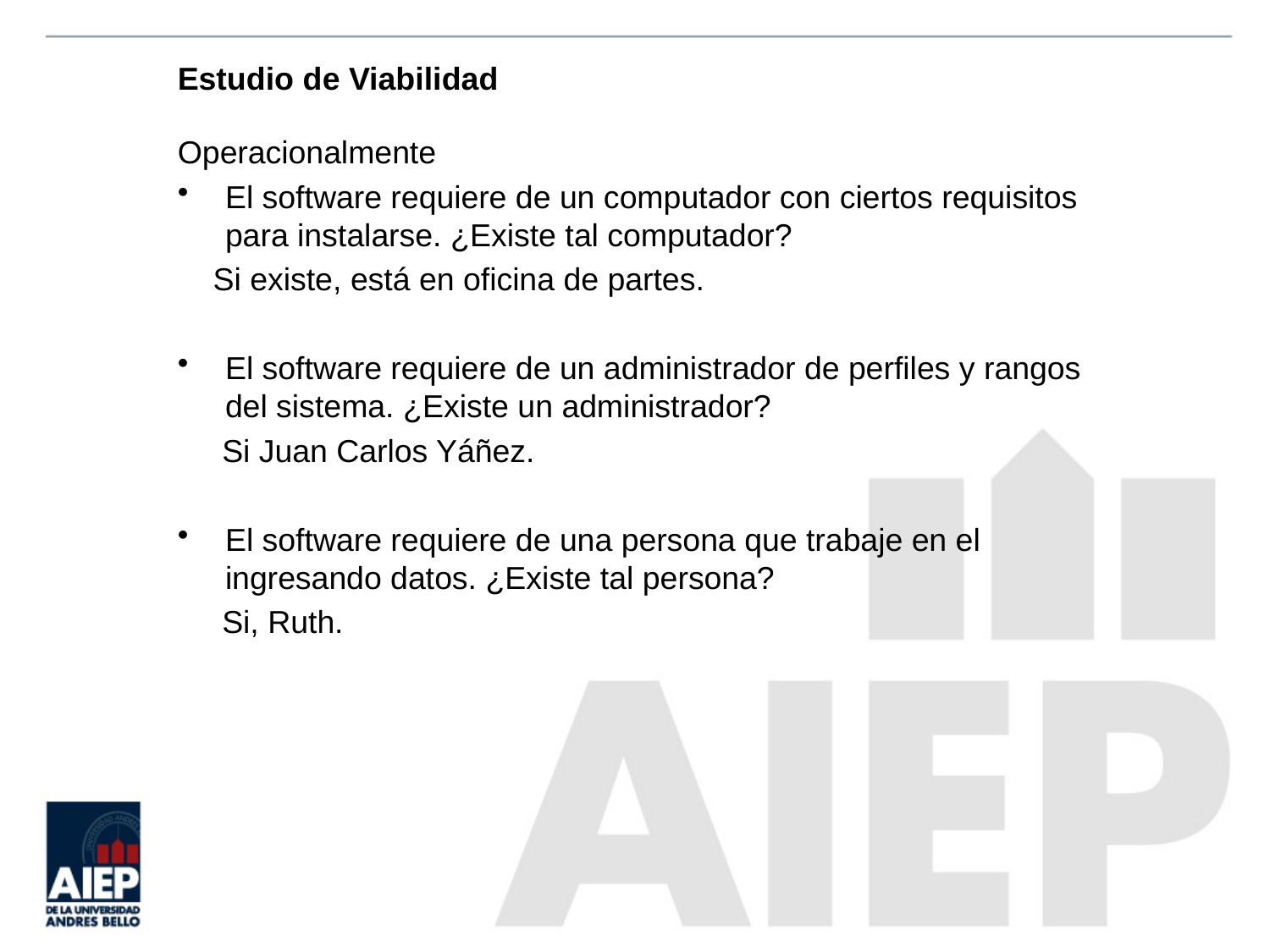

# Estudio de Viabilidad
Operacionalmente
El software requiere de un computador con ciertos requisitos para instalarse. ¿Existe tal computador?
    Si existe, está en oficina de partes.

El software requiere de un administrador de perfiles y rangos del sistema. ¿Existe un administrador?
     Si Juan Carlos Yáñez.

El software requiere de una persona que trabaje en el ingresando datos. ¿Existe tal persona?
     Si, Ruth.